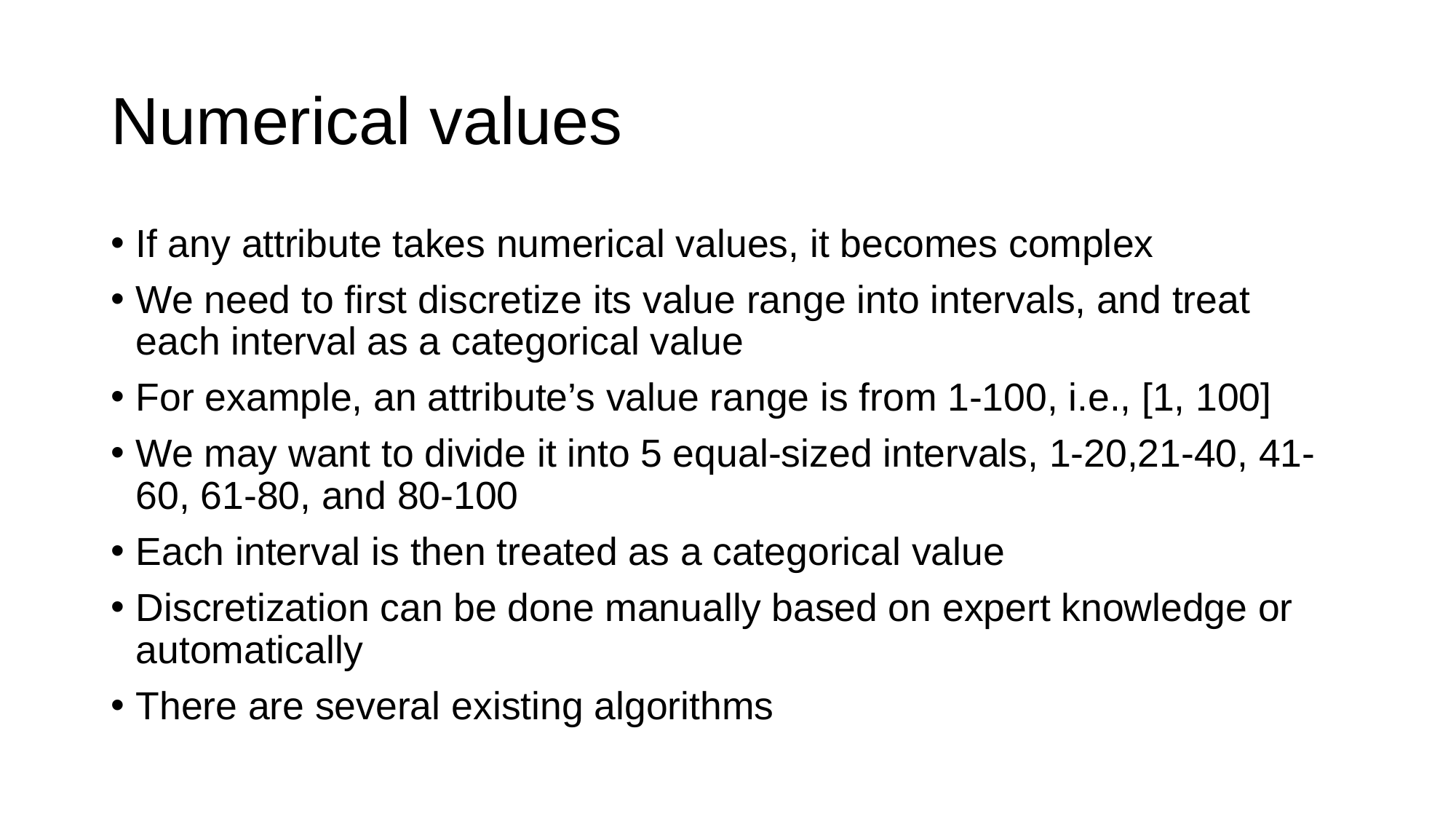

# Numerical values
If any attribute takes numerical values, it becomes complex
We need to first discretize its value range into intervals, and treat each interval as a categorical value
For example, an attribute’s value range is from 1-100, i.e., [1, 100]
We may want to divide it into 5 equal-sized intervals, 1-20,21-40, 41-60, 61-80, and 80-100
Each interval is then treated as a categorical value
Discretization can be done manually based on expert knowledge or automatically
There are several existing algorithms